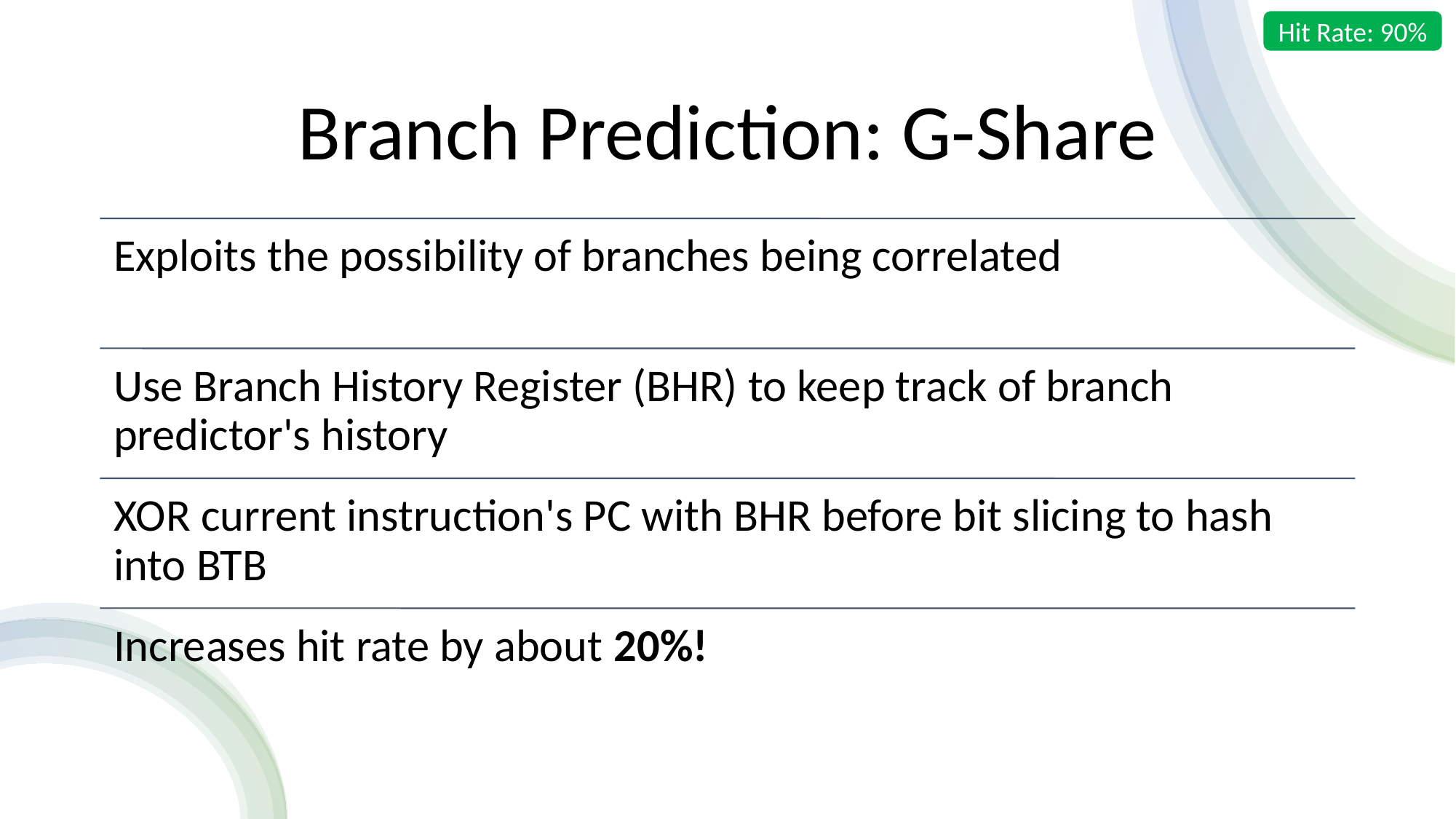

Hit Rate: 90%

# Branch Prediction: G-Share
Exploits the possibility of branches being correlated
Use Branch History Register (BHR) to keep track of branch predictor's history
XOR current instruction's PC with BHR before bit slicing to hash into BTB
Increases hit rate by about 20%!